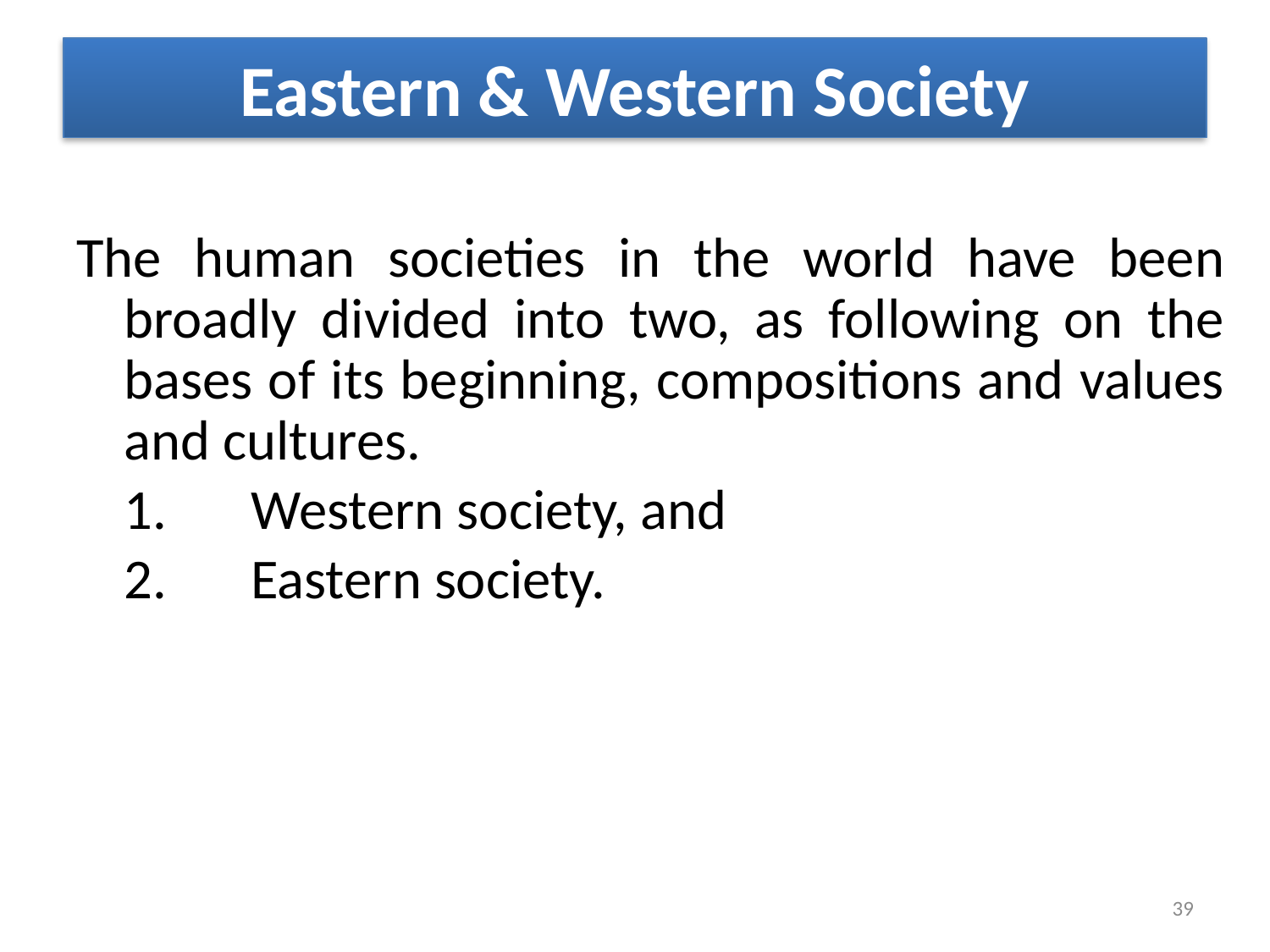

# Eastern & Western Society
The human societies in the world have been broadly divided into two, as following on the bases of its beginning, compositions and values and cultures.
	1. 	Western society, and
	2. 	Eastern society.

39